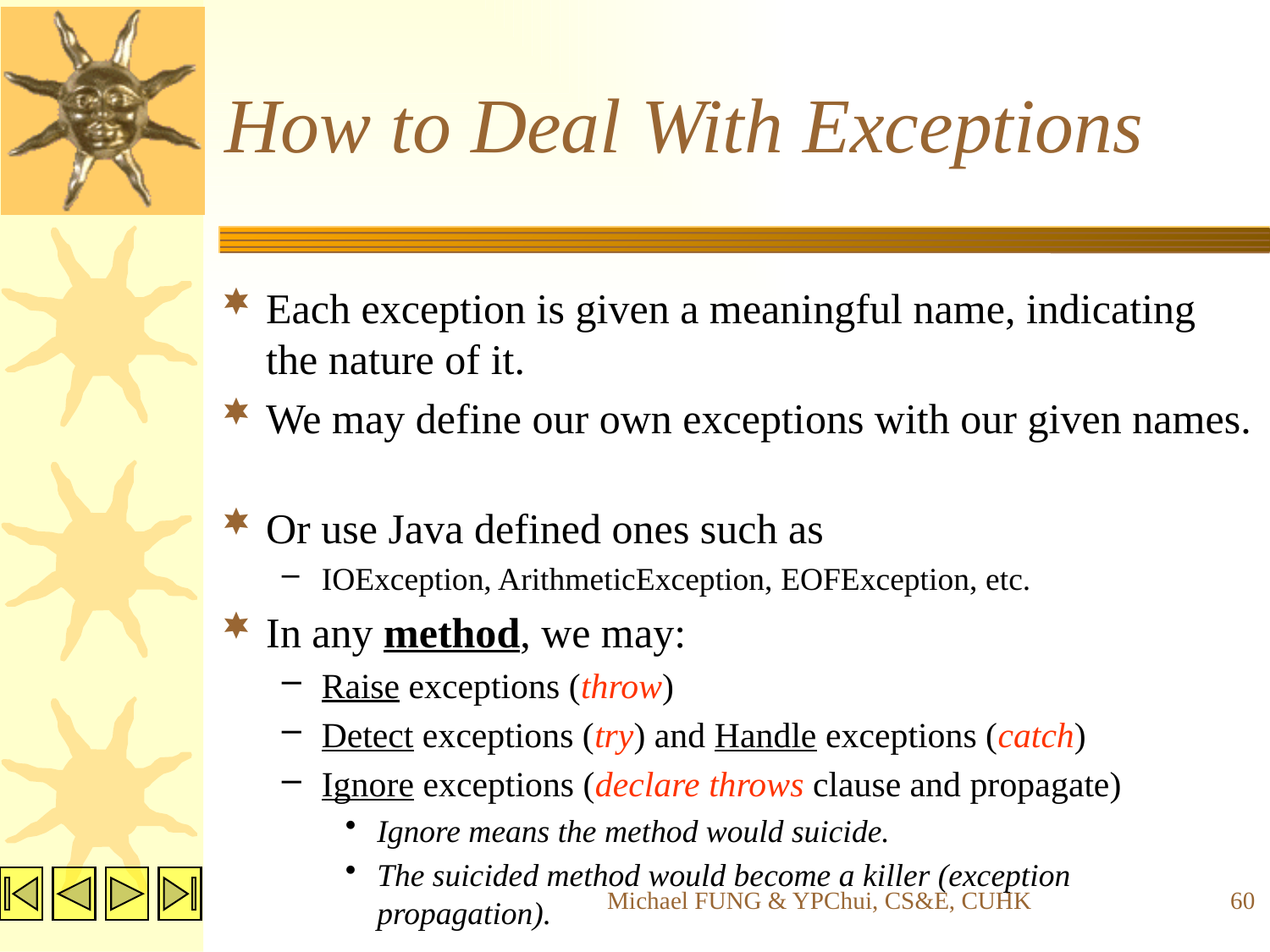

# How to Deal With Exceptions
Each exception is given a meaningful name, indicating the nature of it.
We may define our own exceptions with our given names.
Or use Java defined ones such as
IOException, ArithmeticException, EOFException, etc.
In any method, we may:
Raise exceptions (throw)
Detect exceptions (try) and Handle exceptions (catch)
Ignore exceptions (declare throws clause and propagate)
Ignore means the method would suicide.
The suicided method would become a killer (exception propagation).
Michael FUNG & YPChui, CS&E, CUHK
60